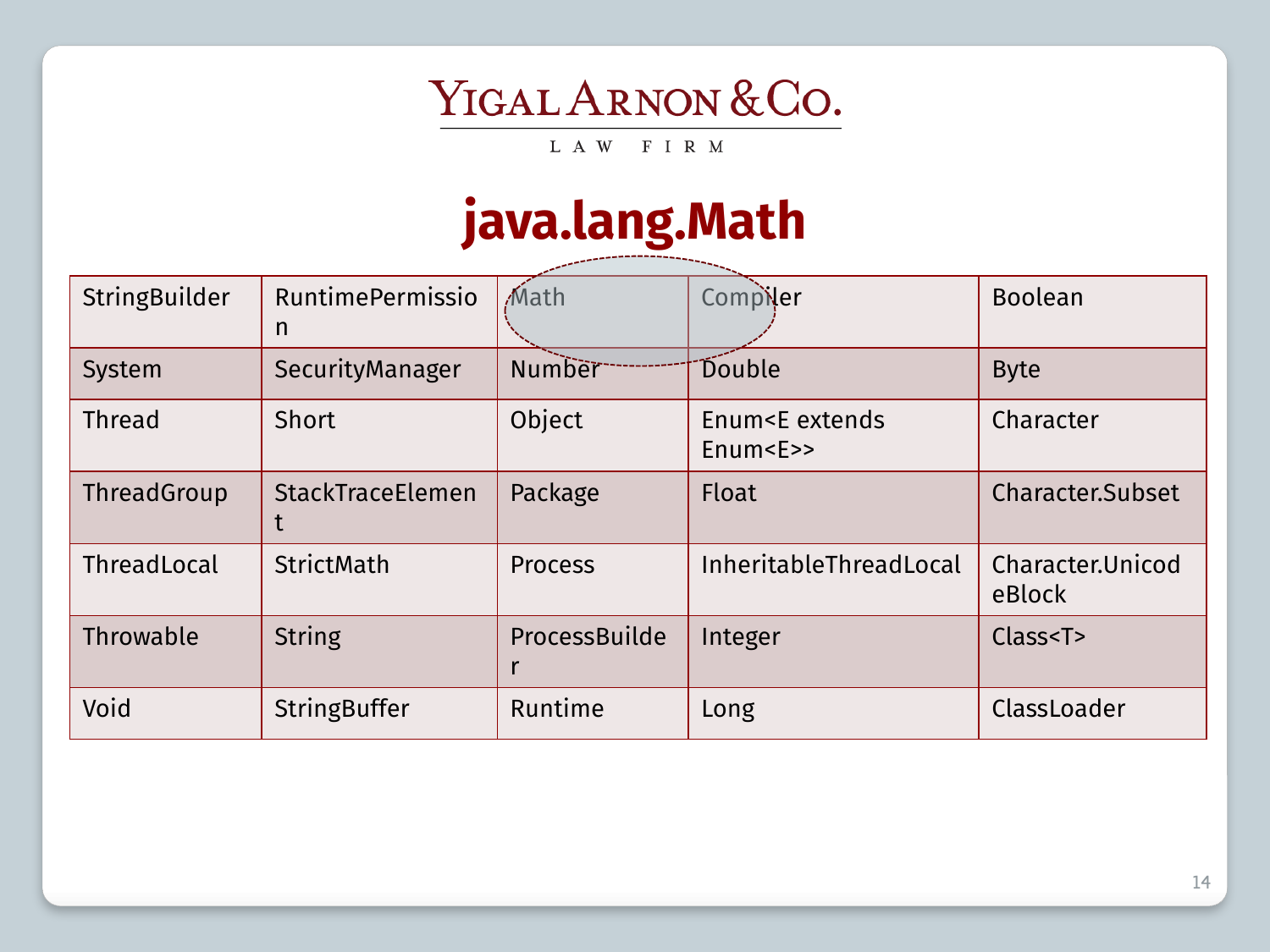

# java.lang.Math

| StringBuilder | RuntimePermission | Math | Compiler | Boolean |
| --- | --- | --- | --- | --- |
| System | SecurityManager | Number | Double | Byte |
| Thread | Short | Object | Enum<E extends Enum<E>> | Character |
| ThreadGroup | StackTraceElement | Package | Float | Character.Subset |
| ThreadLocal | StrictMath | Process | InheritableThreadLocal | Character.UnicodeBlock |
| Throwable | String | ProcessBuilder | Integer | Class<T> |
| Void | StringBuffer | Runtime | Long | ClassLoader |
14